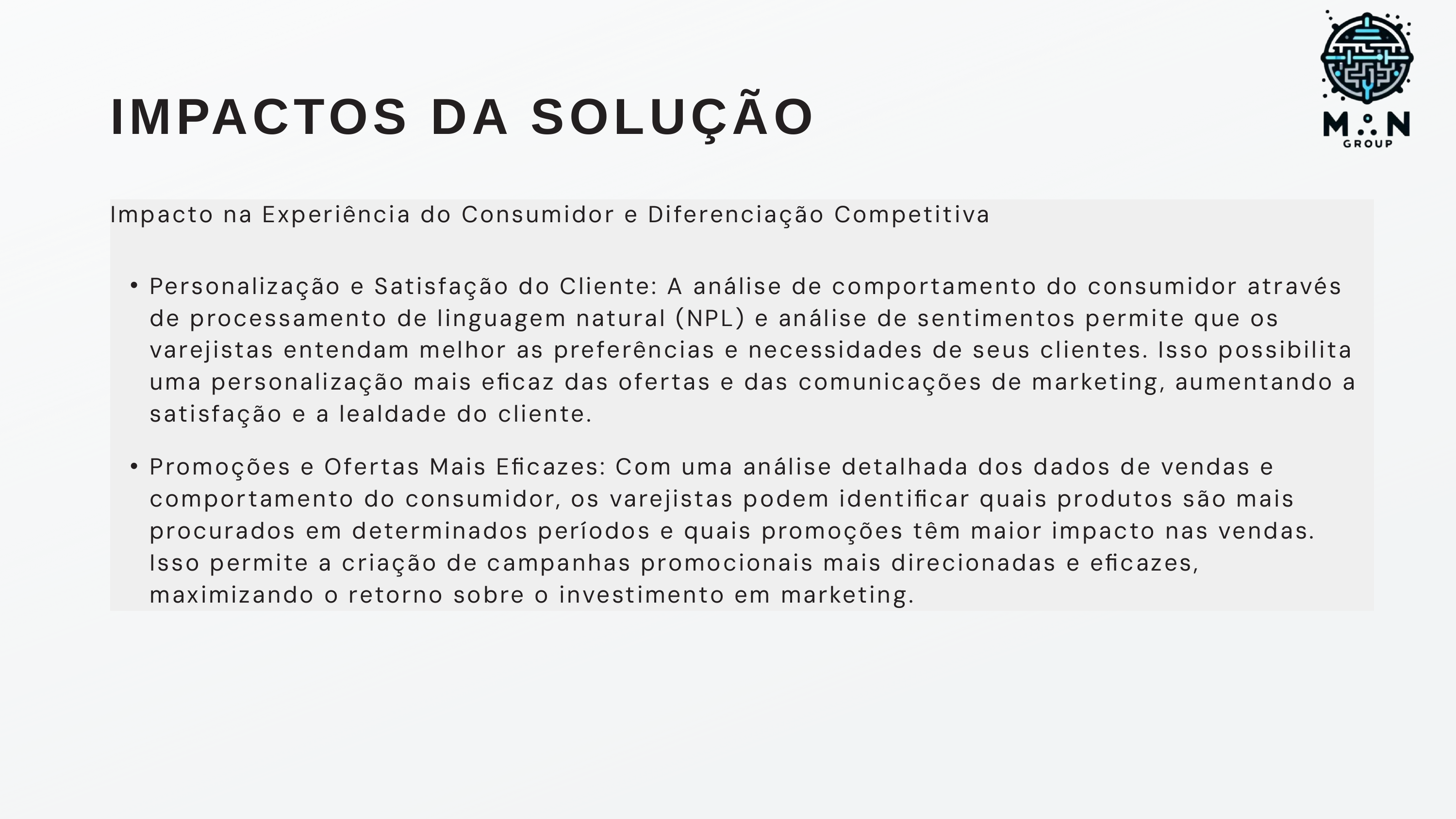

IMPACTOS DA SOLUÇÃO

Impacto na Experiência do Consumidor e Diferenciação Competitiva
Personalização e Satisfação do Cliente: A análise de comportamento do consumidor através de processamento de linguagem natural (NPL) e análise de sentimentos permite que os varejistas entendam melhor as preferências e necessidades de seus clientes. Isso possibilita uma personalização mais eficaz das ofertas e das comunicações de marketing, aumentando a satisfação e a lealdade do cliente.
Promoções e Ofertas Mais Eficazes: Com uma análise detalhada dos dados de vendas e comportamento do consumidor, os varejistas podem identificar quais produtos são mais procurados em determinados períodos e quais promoções têm maior impacto nas vendas. Isso permite a criação de campanhas promocionais mais direcionadas e eficazes, maximizando o retorno sobre o investimento em marketing.